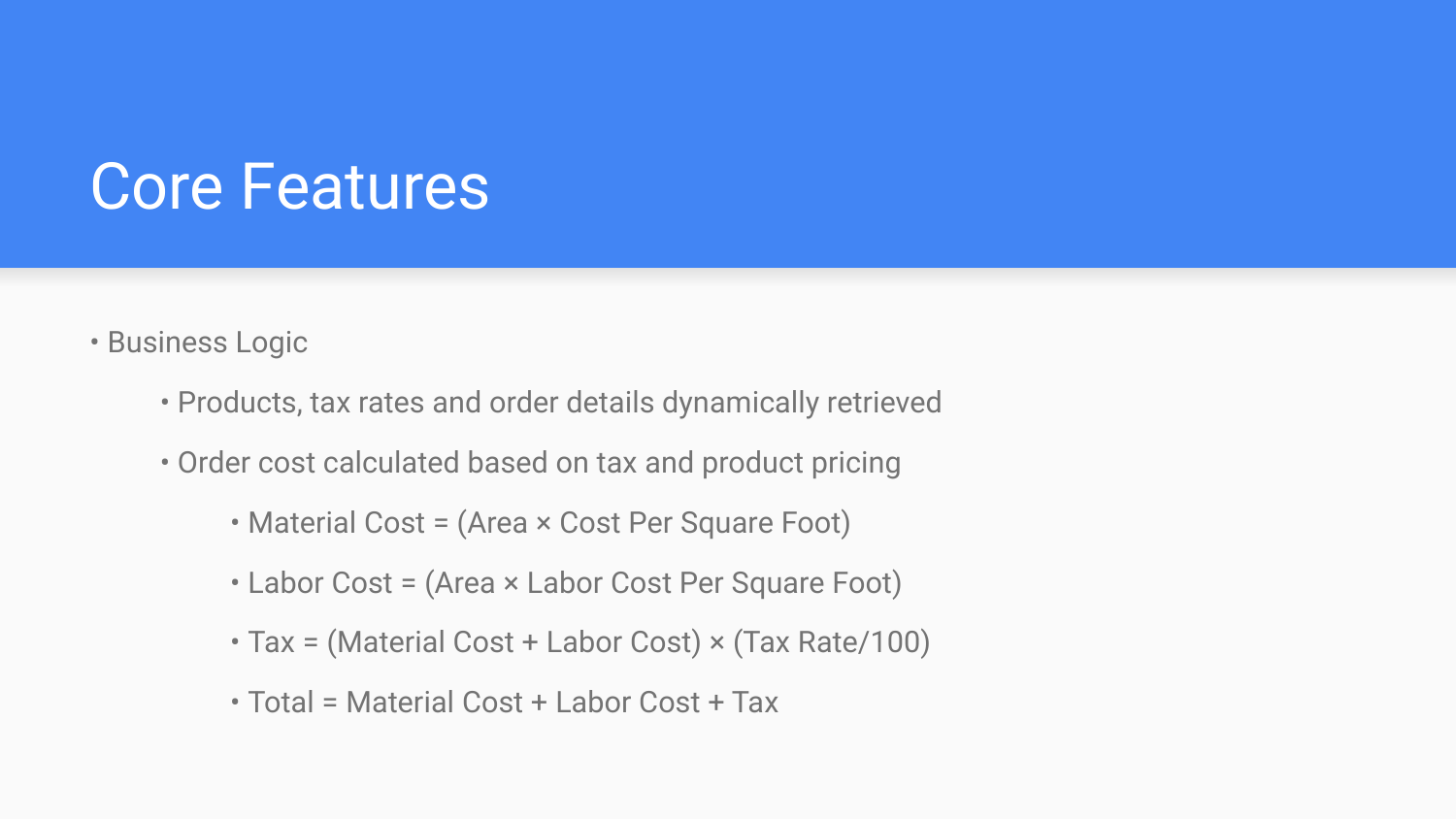

# Core Features
• Business Logic
• Products, tax rates and order details dynamically retrieved
• Order cost calculated based on tax and product pricing
• Material Cost = (Area × Cost Per Square Foot)
• Labor Cost = (Area × Labor Cost Per Square Foot)
• Tax = (Material Cost + Labor Cost) × (Tax Rate/100)
• Total = Material Cost + Labor Cost + Tax